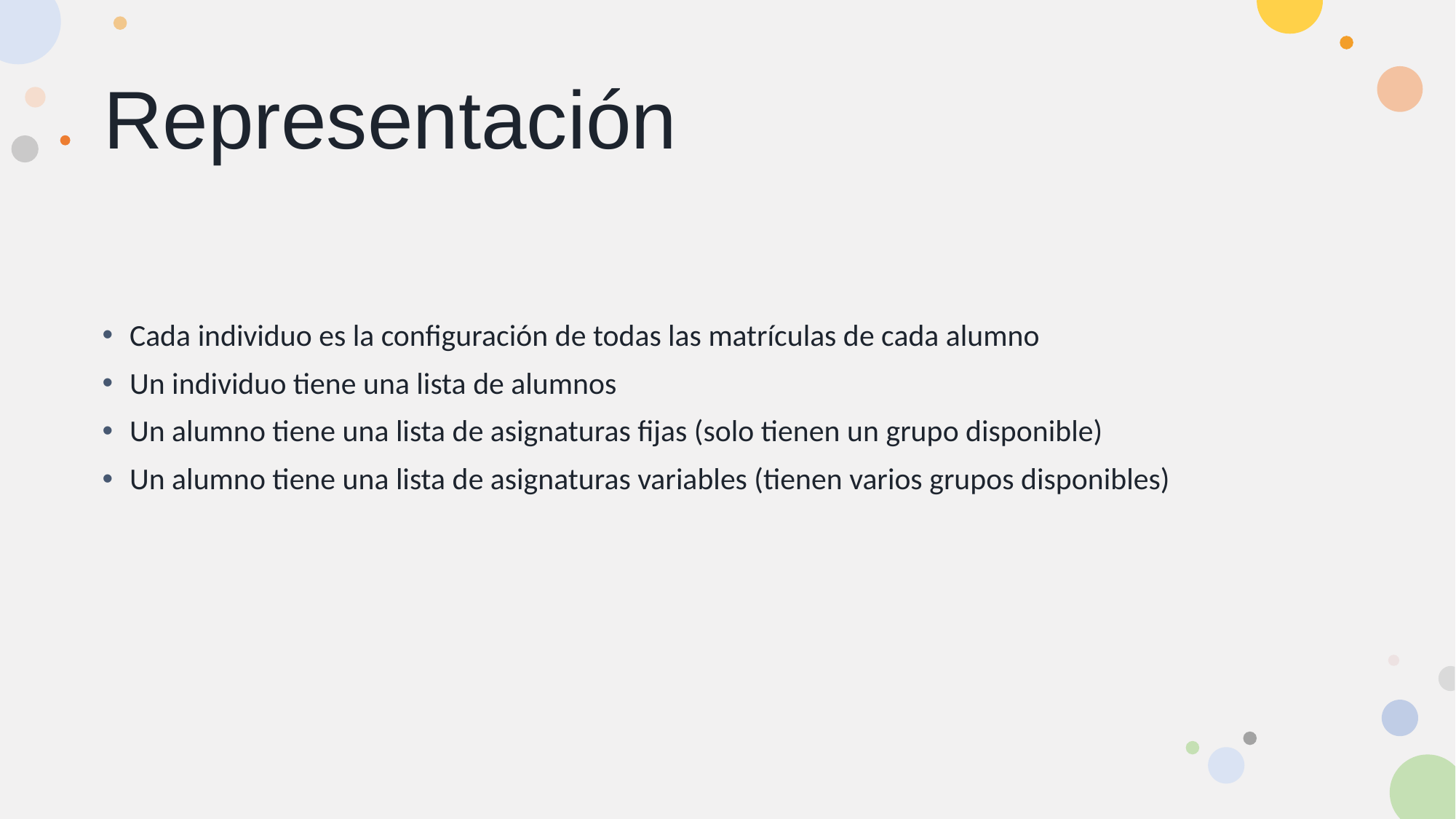

# Representación
Cada individuo es la configuración de todas las matrículas de cada alumno
Un individuo tiene una lista de alumnos
Un alumno tiene una lista de asignaturas fijas (solo tienen un grupo disponible)
Un alumno tiene una lista de asignaturas variables (tienen varios grupos disponibles)